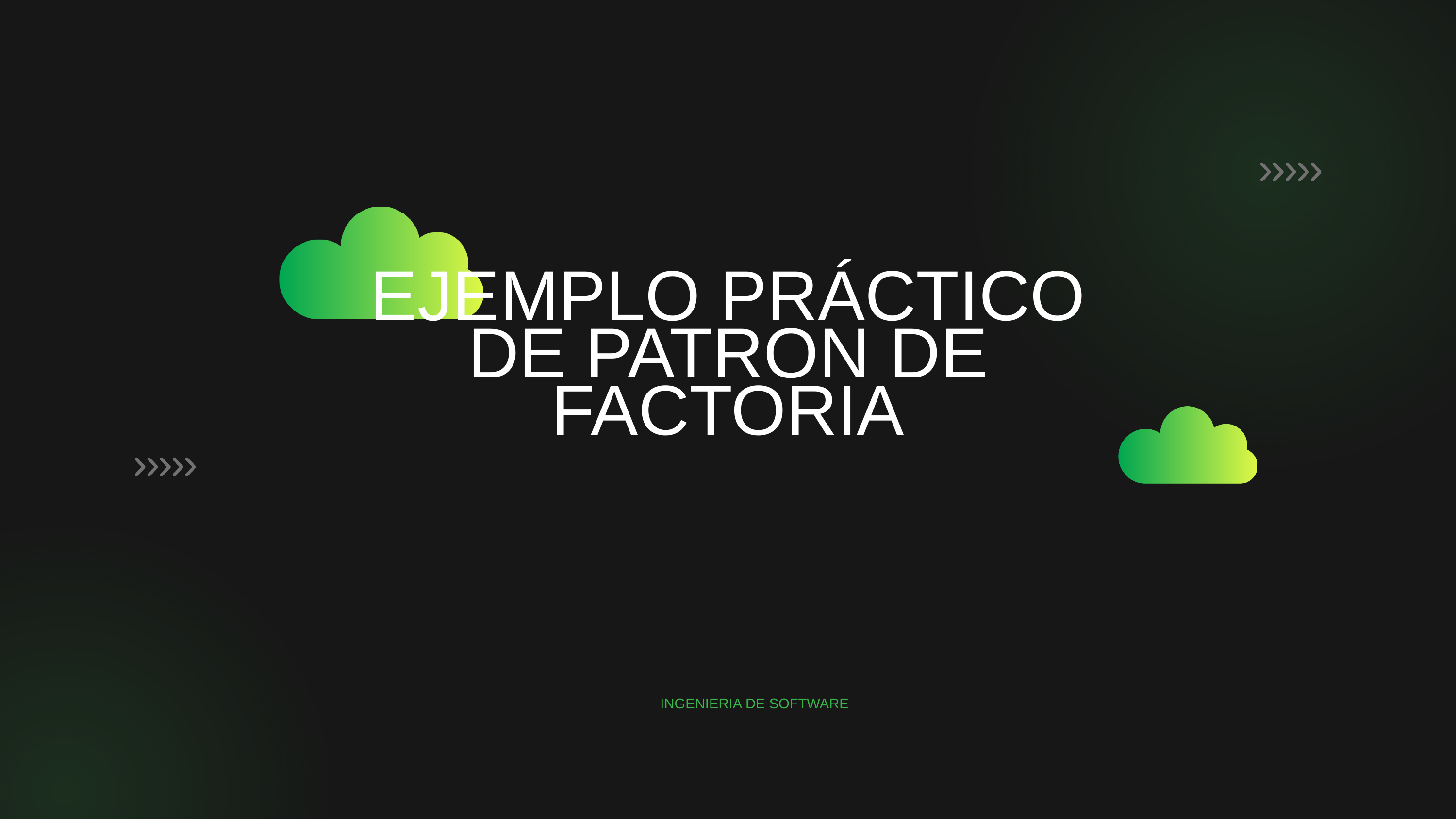

EJEMPLO PRÁCTICO DE PATRON DE FACTORIA

INGENIERIA DE SOFTWARE